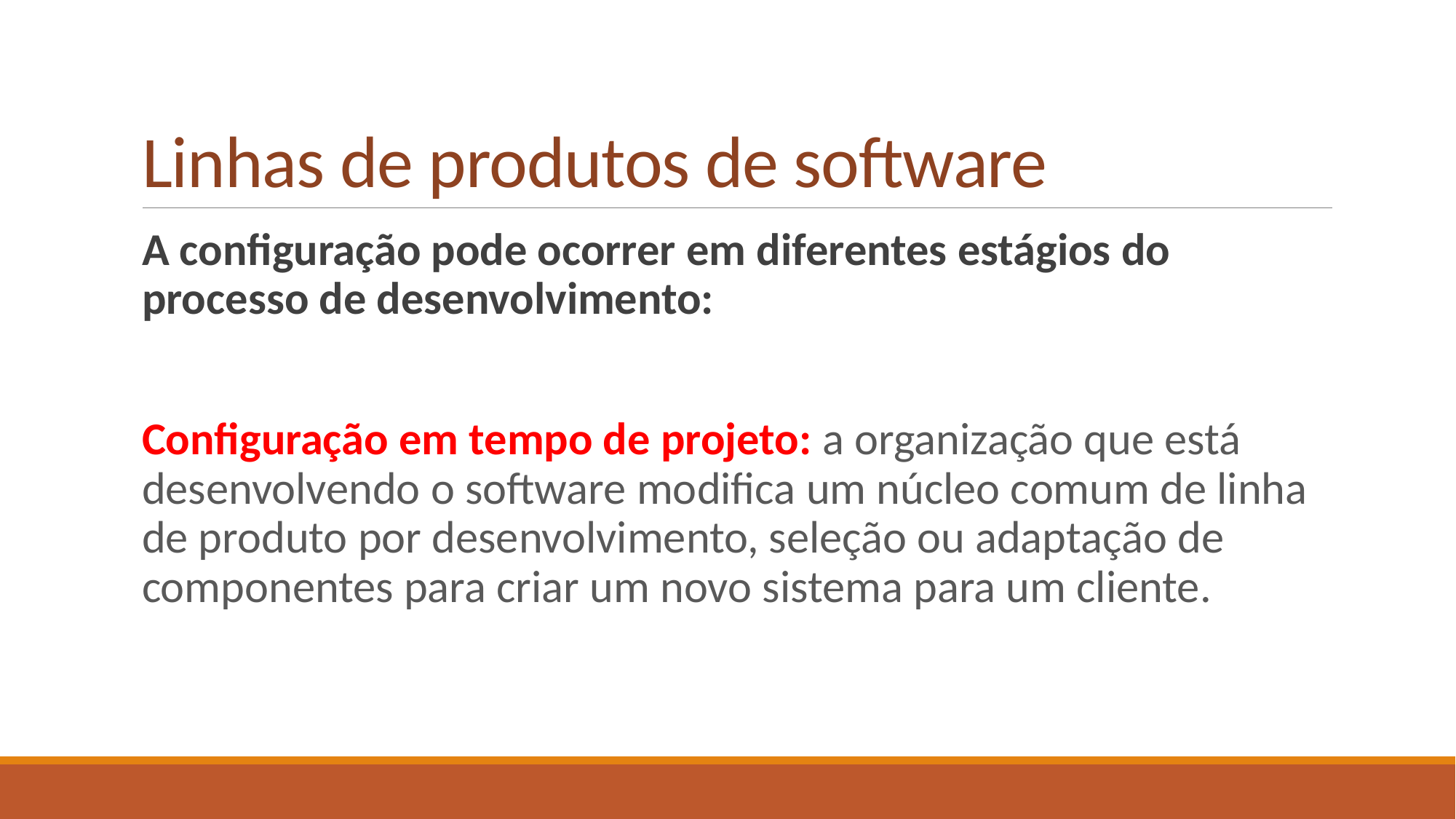

# Linhas de produtos de software
A configuração pode ocorrer em diferentes estágios do processo de desenvolvimento:

Configuração em tempo de projeto: a organização que está desenvolvendo o software modifica um núcleo comum de linha de produto por desenvolvimento, seleção ou adaptação de componentes para criar um novo sistema para um cliente.